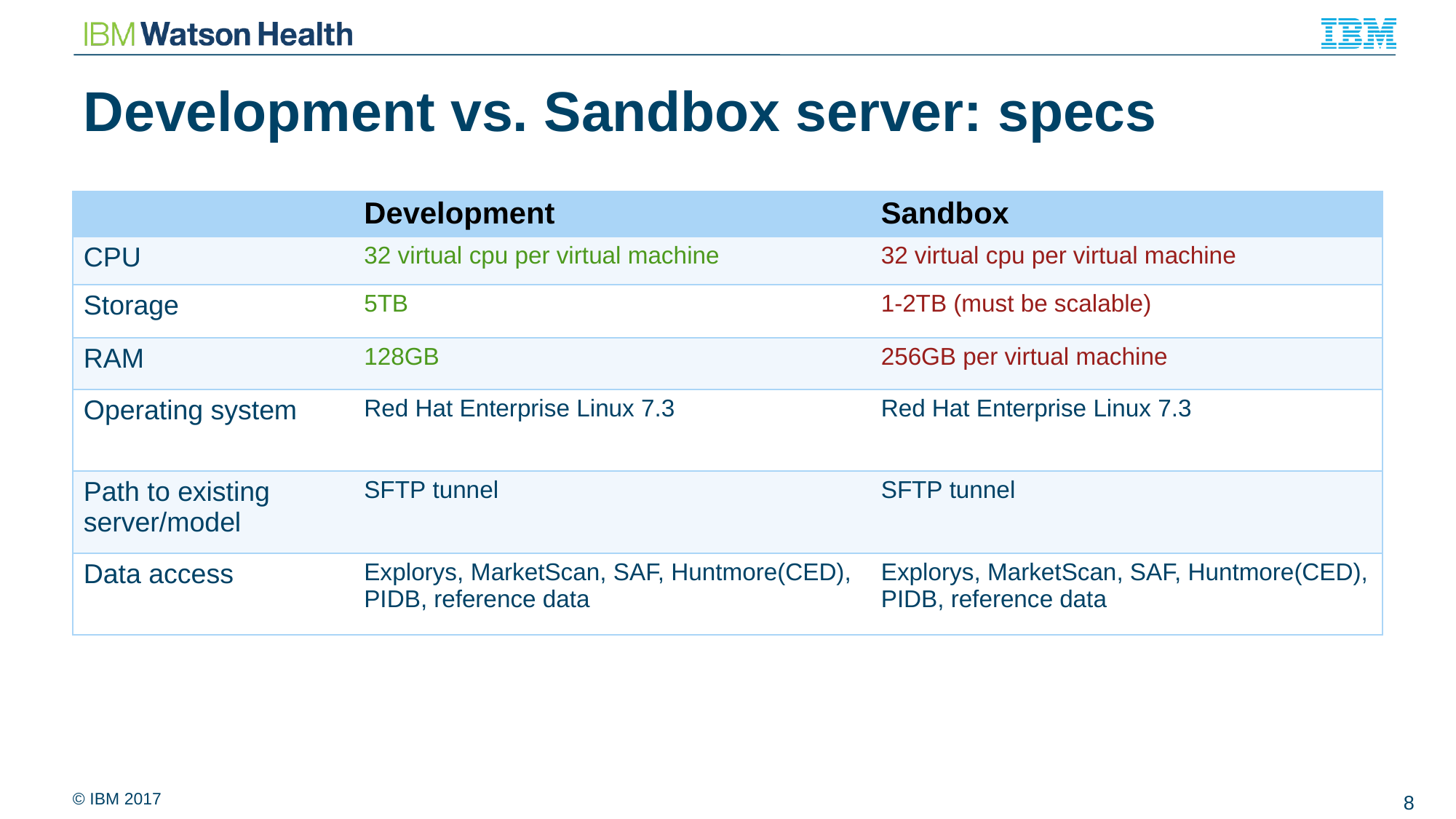

# Development vs. Sandbox server: specs
|  | Development | Sandbox |
| --- | --- | --- |
| CPU | 32 virtual cpu per virtual machine | 32 virtual cpu per virtual machine |
| Storage | 5TB | 1-2TB (must be scalable) |
| RAM | 128GB | 256GB per virtual machine |
| Operating system | Red Hat Enterprise Linux 7.3 | Red Hat Enterprise Linux 7.3 |
| Path to existing server/model | SFTP tunnel | SFTP tunnel |
| Data access | Explorys, MarketScan, SAF, Huntmore(CED), PIDB, reference data | Explorys, MarketScan, SAF, Huntmore(CED), PIDB, reference data |